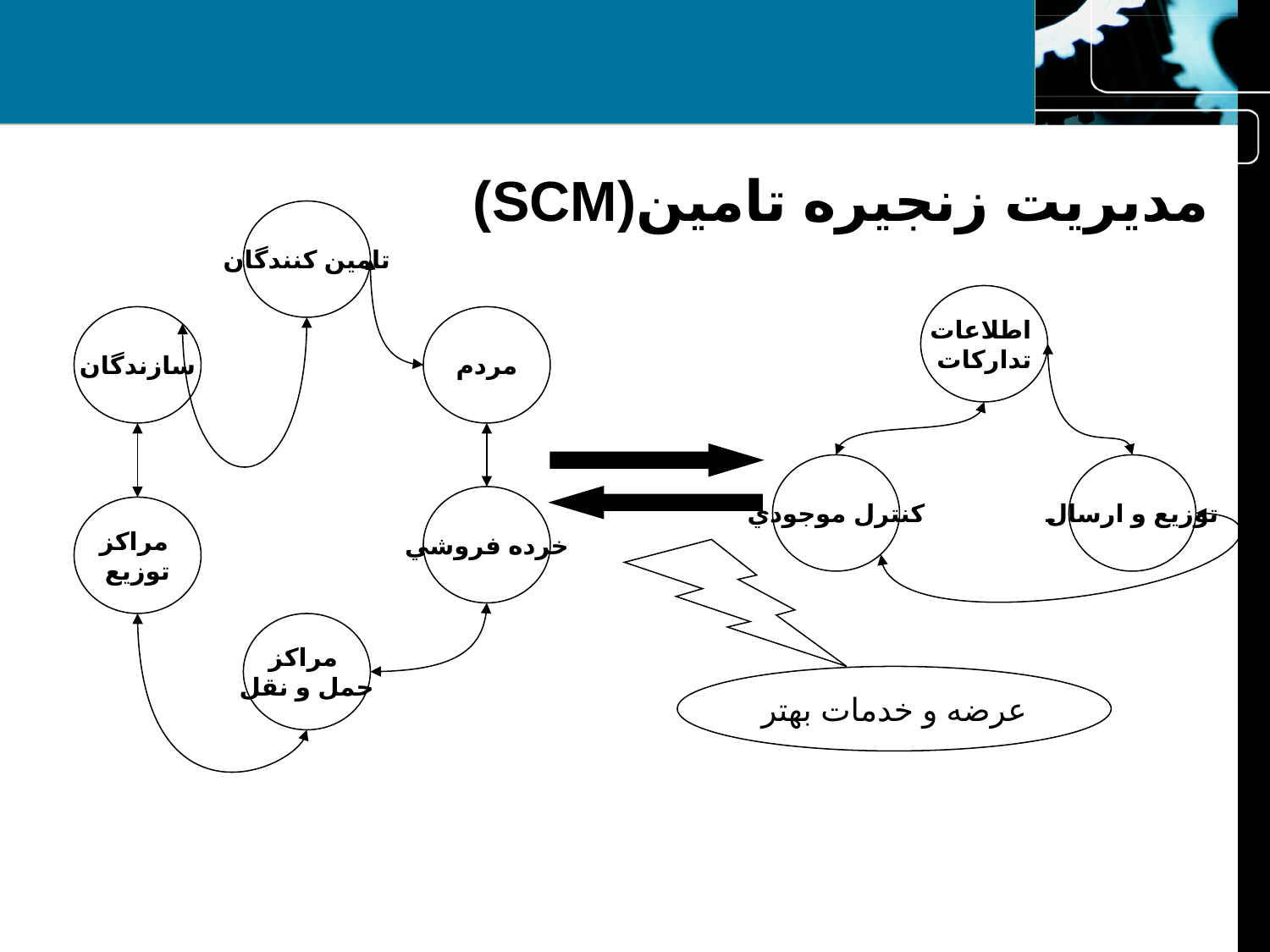

#
مديريت زنجيره تامين(SCM)

تامين كنندگان
سازندگان
مردم
خرده فروشي
مراكز
توزيع
مراكز
حمل و نقل
اطلاعات
تداركات
كنترل موجودي
توزيع و ارسال

عرضه و خدمات بهتر